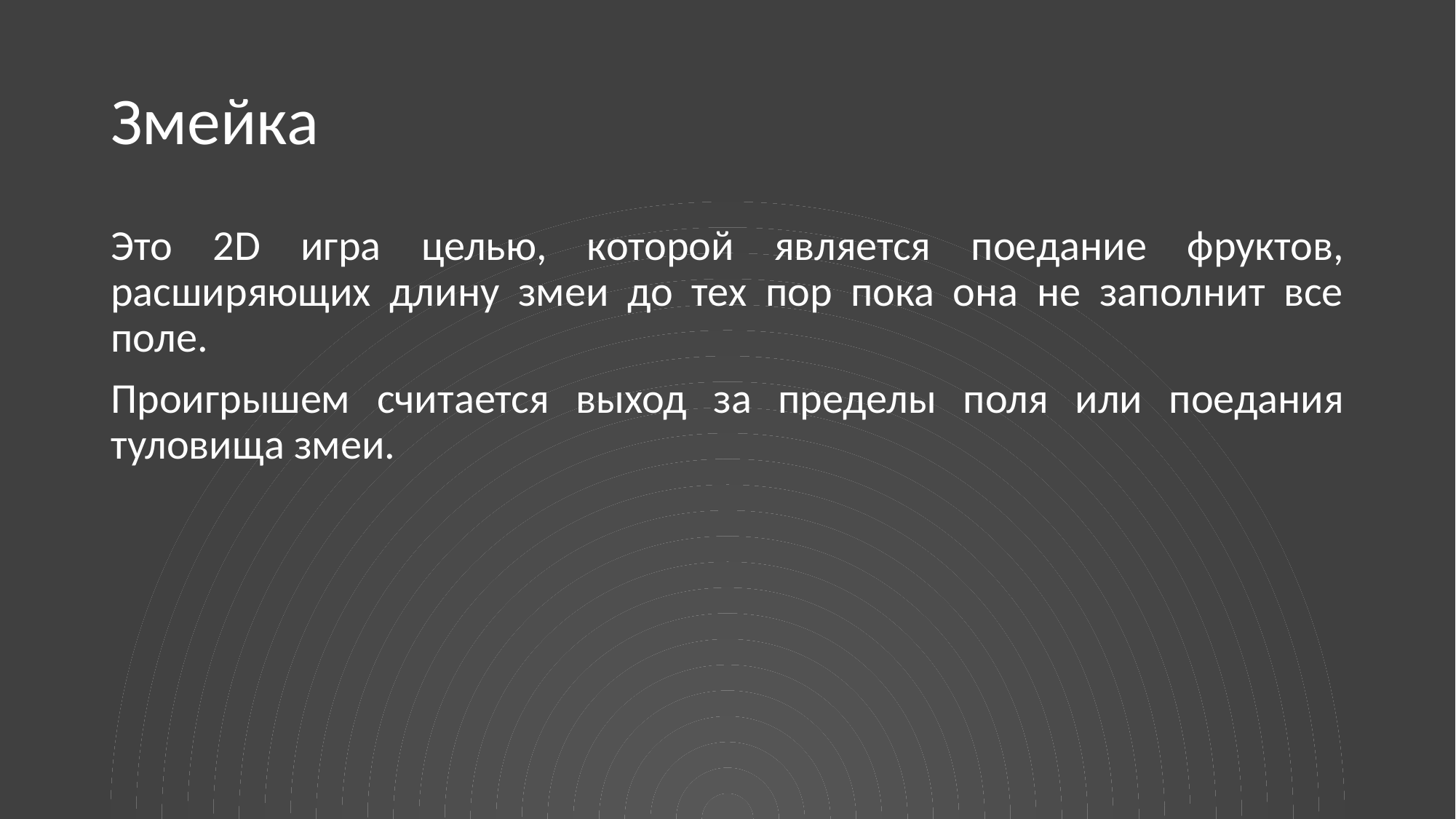

# Змейка
Это 2D игра целью, которой является поедание фруктов, расширяющих длину змеи до тех пор пока она не заполнит все поле.
Проигрышем считается выход за пределы поля или поедания туловища змеи.